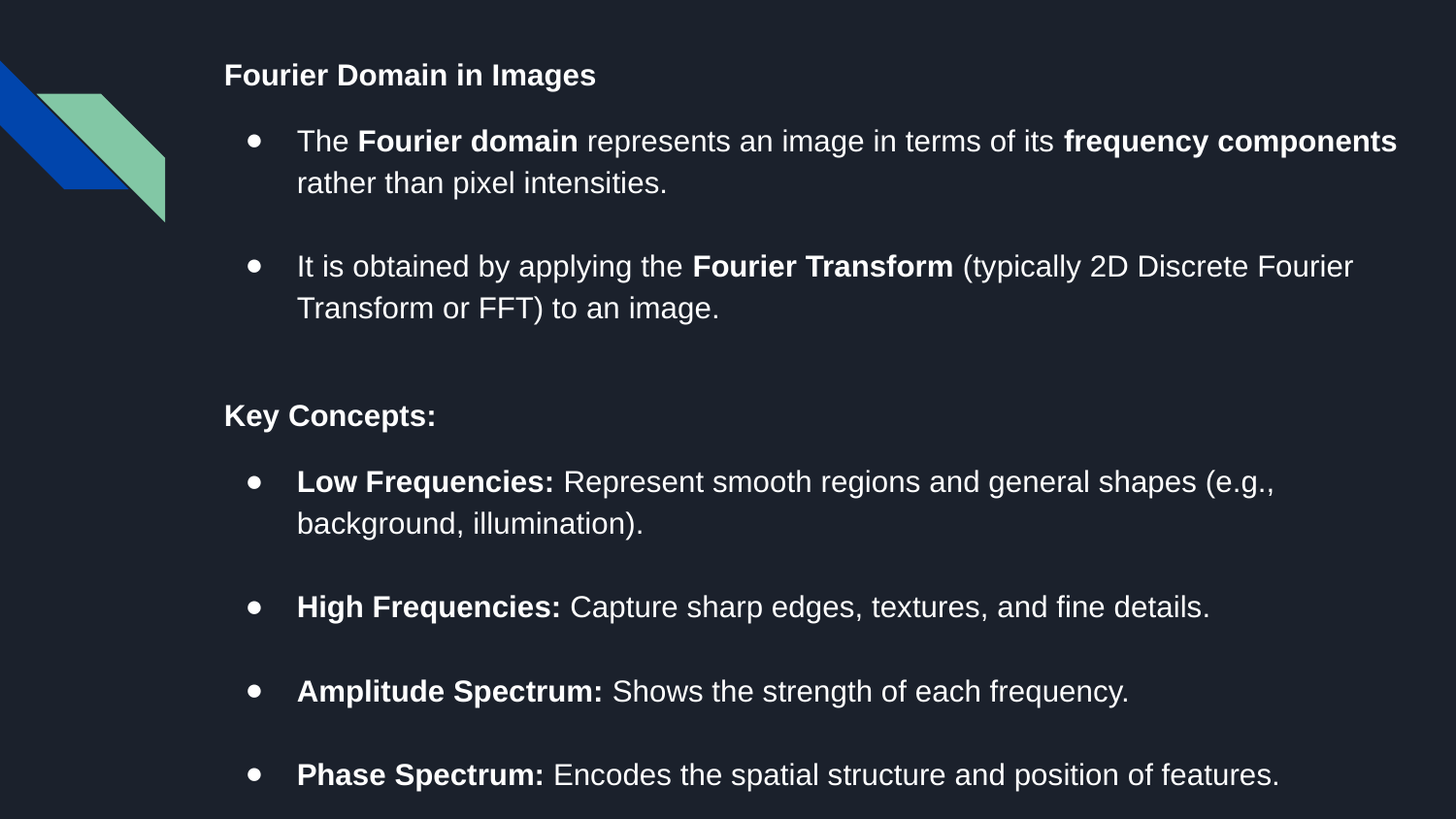

Fourier Domain in Images
The Fourier domain represents an image in terms of its frequency components rather than pixel intensities.
It is obtained by applying the Fourier Transform (typically 2D Discrete Fourier Transform or FFT) to an image.
Key Concepts:
Low Frequencies: Represent smooth regions and general shapes (e.g., background, illumination).
High Frequencies: Capture sharp edges, textures, and fine details.
Amplitude Spectrum: Shows the strength of each frequency.
Phase Spectrum: Encodes the spatial structure and position of features.